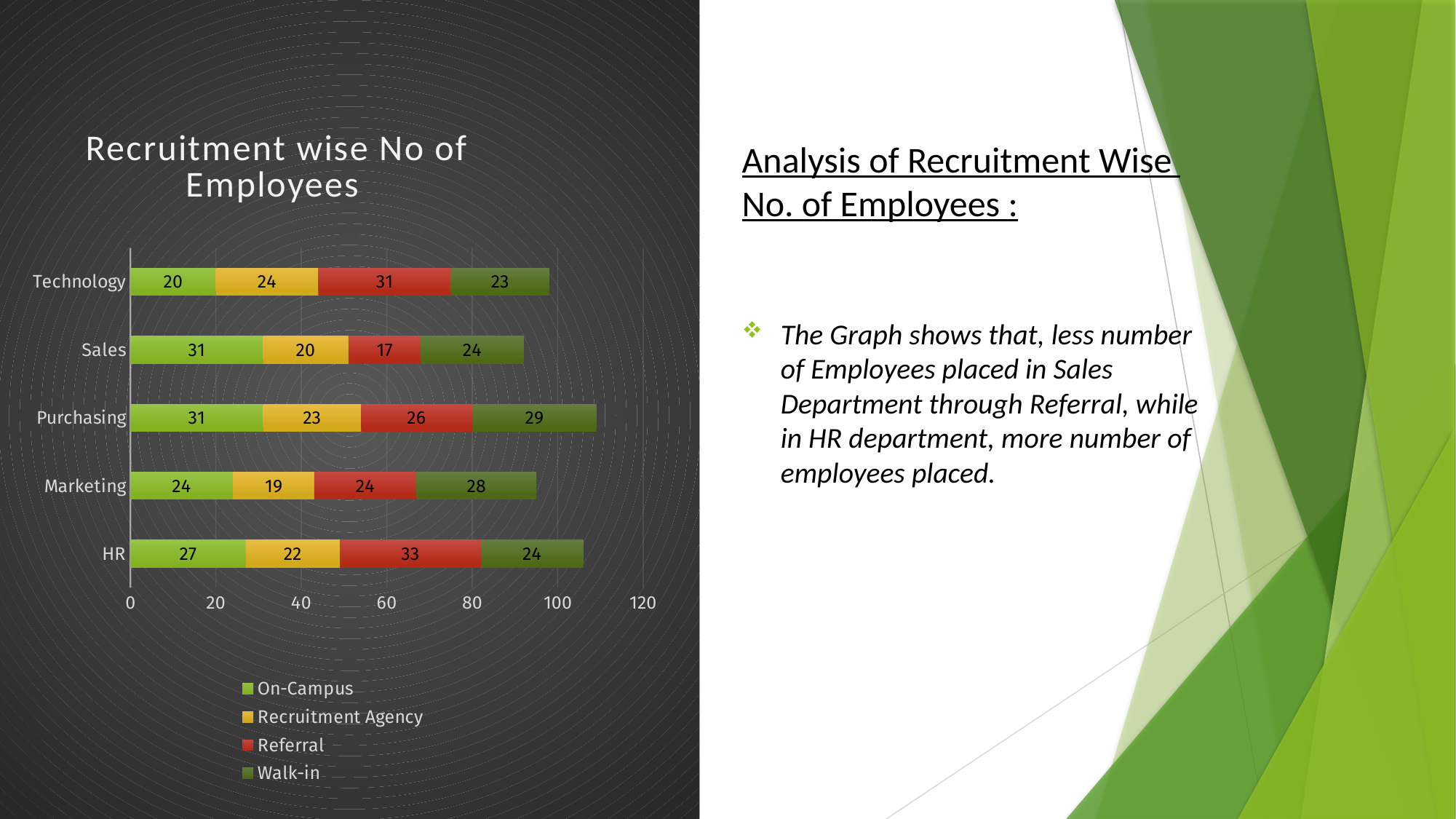

### Chart: Recruitment wise No of Employees

| Category | On-Campus | Recruitment Agency | Referral | Walk-in |
|---|---|---|---|---|
| HR | 27.0 | 22.0 | 33.0 | 24.0 |
| Marketing | 24.0 | 19.0 | 24.0 | 28.0 |
| Purchasing | 31.0 | 23.0 | 26.0 | 29.0 |
| Sales | 31.0 | 20.0 | 17.0 | 24.0 |
| Technology | 20.0 | 24.0 | 31.0 | 23.0 |
# Analysis of Recruitment Wise
No. of Employees :
The Graph shows that, less number of Employees placed in Sales Department through Referral, while in HR department, more number of employees placed.